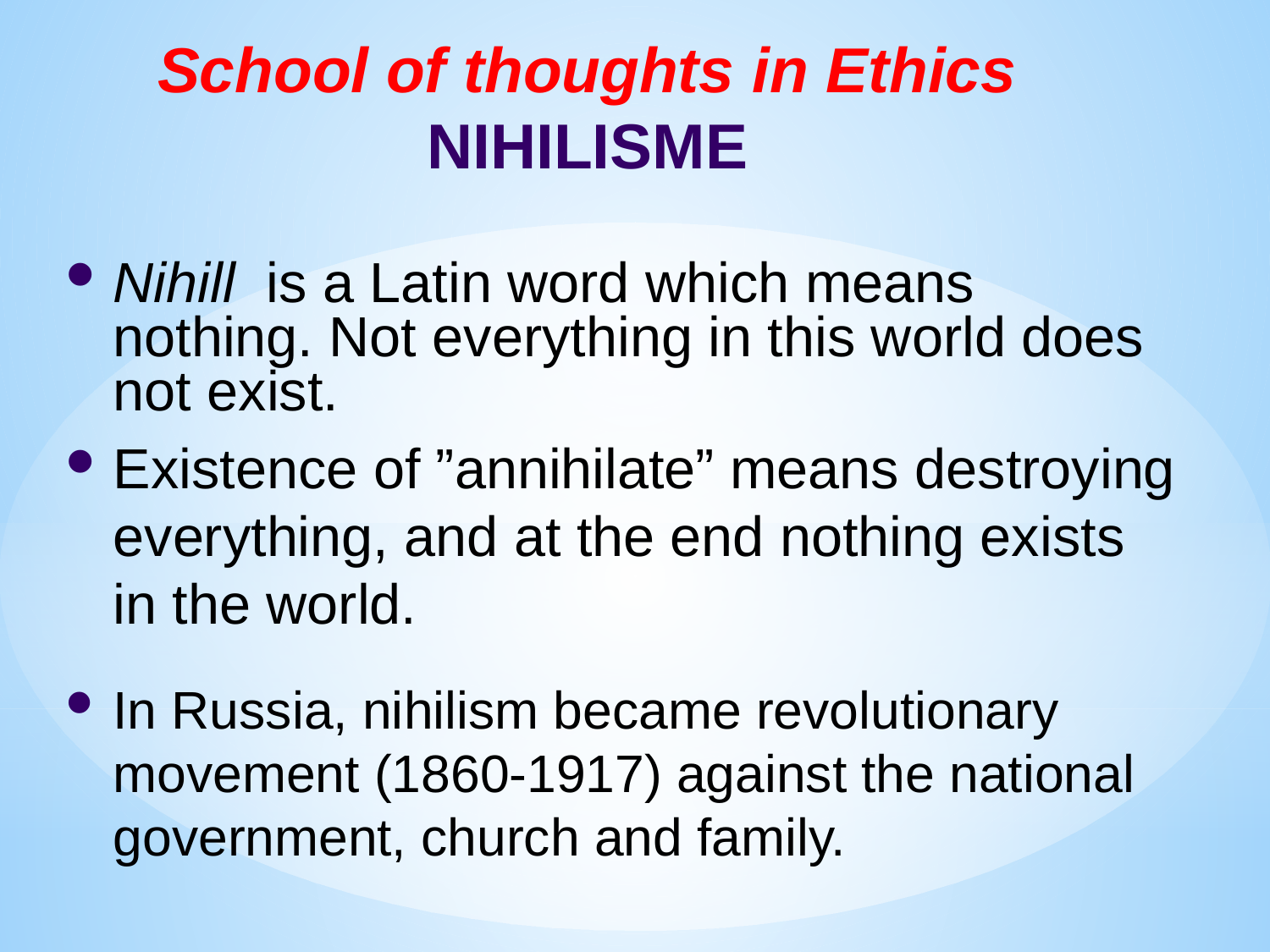

School of thoughts in Ethics
NIHILISME
Nihill  is a Latin word which means nothing. Not everything in this world does not exist.
Existence of ”annihilate” means destroying everything, and at the end nothing exists in the world.

In Russia, nihilism became revolutionary movement (1860-1917) against the national government, church and family.